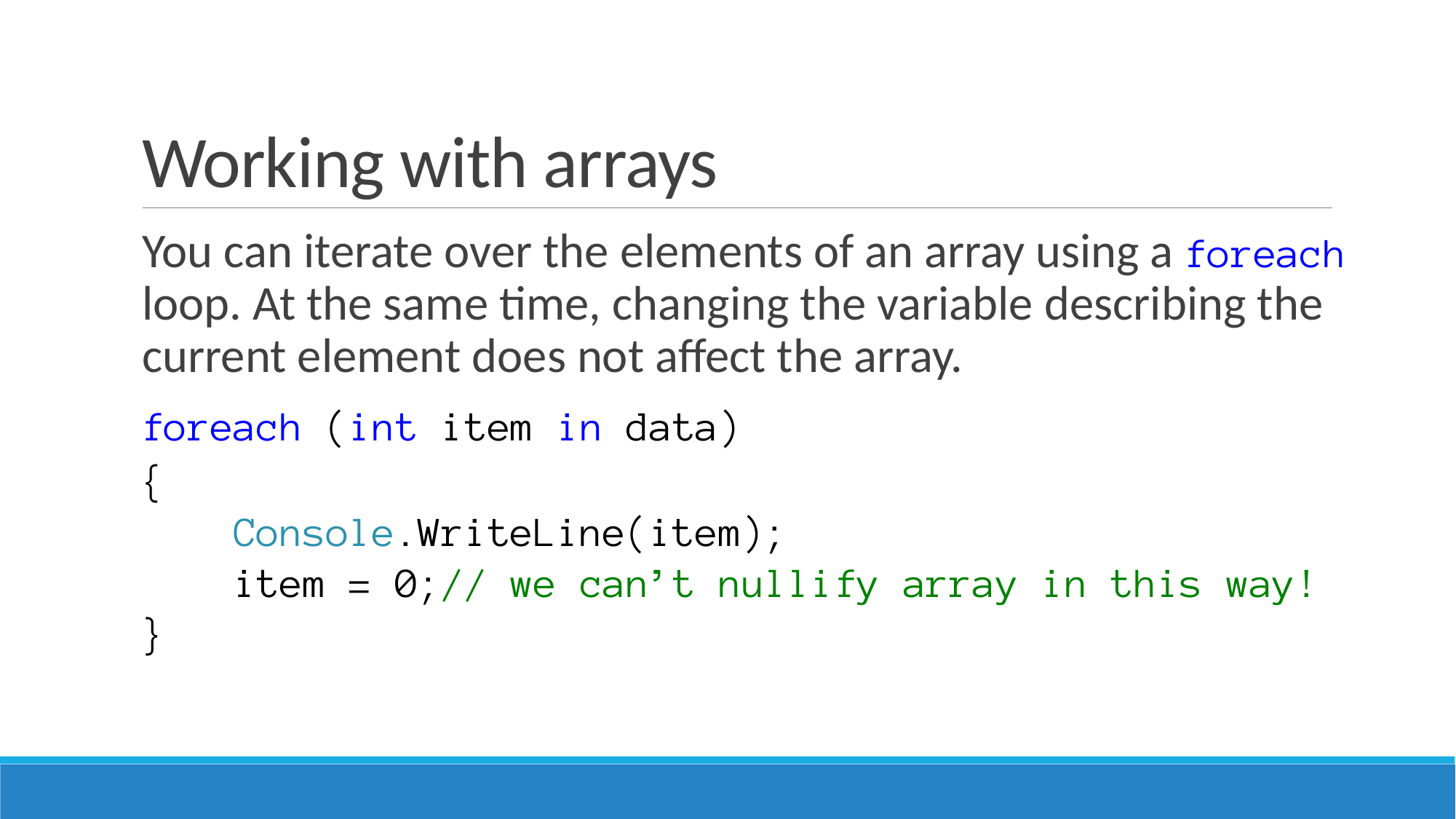

# Working with arrays
You can iterate over the elements of an array using a foreach loop. At the same time, changing the variable describing the current element does not affect the array.
foreach (int item in data)
{
    Console.WriteLine(item);
    item = 0;// we can’t nullify array in this way!
}